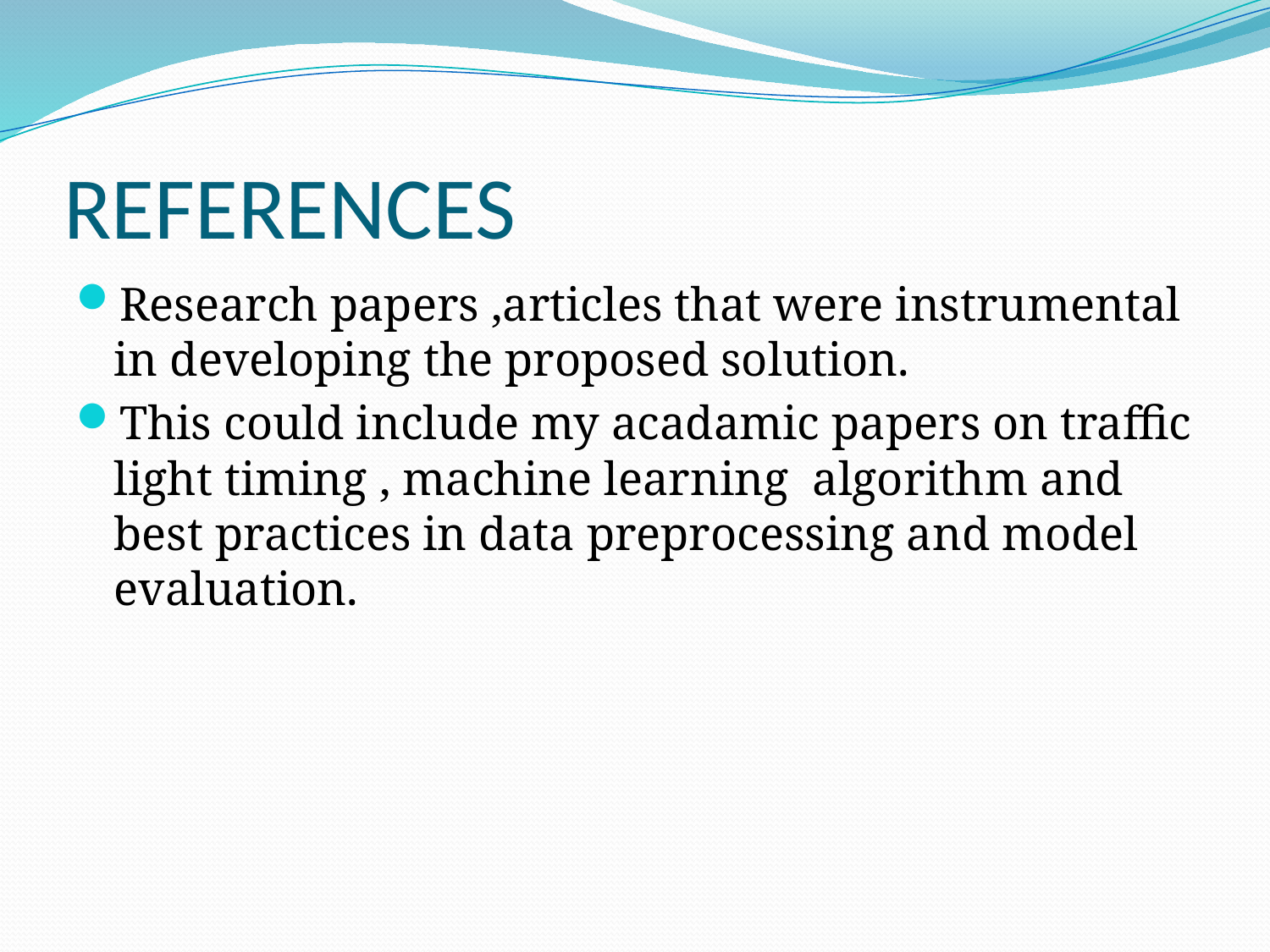

# REFERENCES
Research papers ,articles that were instrumental in developing the proposed solution.
This could include my acadamic papers on traffic light timing , machine learning  algorithm and best practices in data preprocessing and model evaluation.